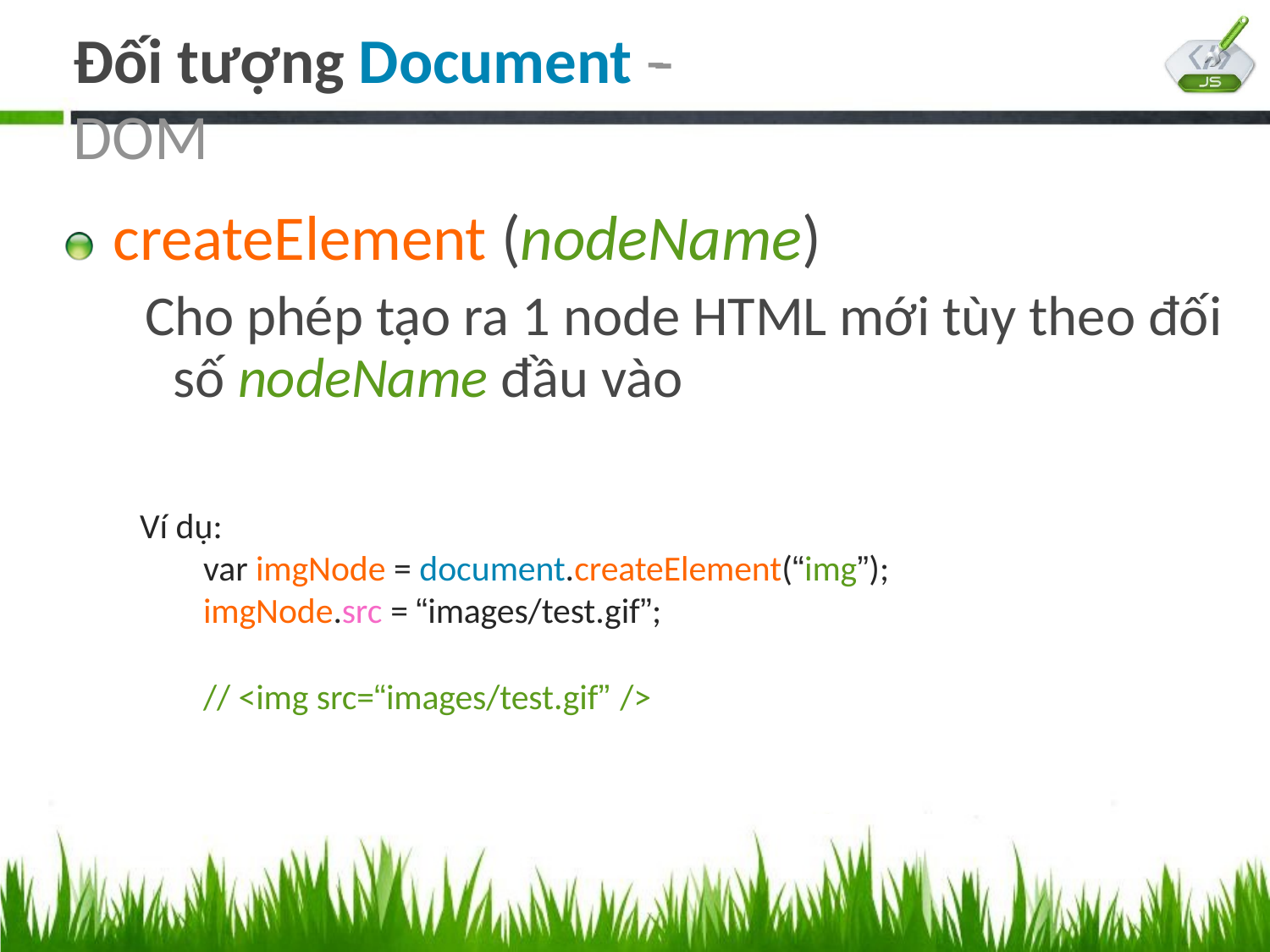

# Đối tượng Document -­‐ DOM
createElement (nodeName)
Cho phép tạo ra 1 node HTML mới tùy theo đối  số nodeName đầu vào

Ví dụ:
var imgNode = document.createElement(“img”);  imgNode.src = “images/test.gif”;

// <img src=“images/test.gif” />